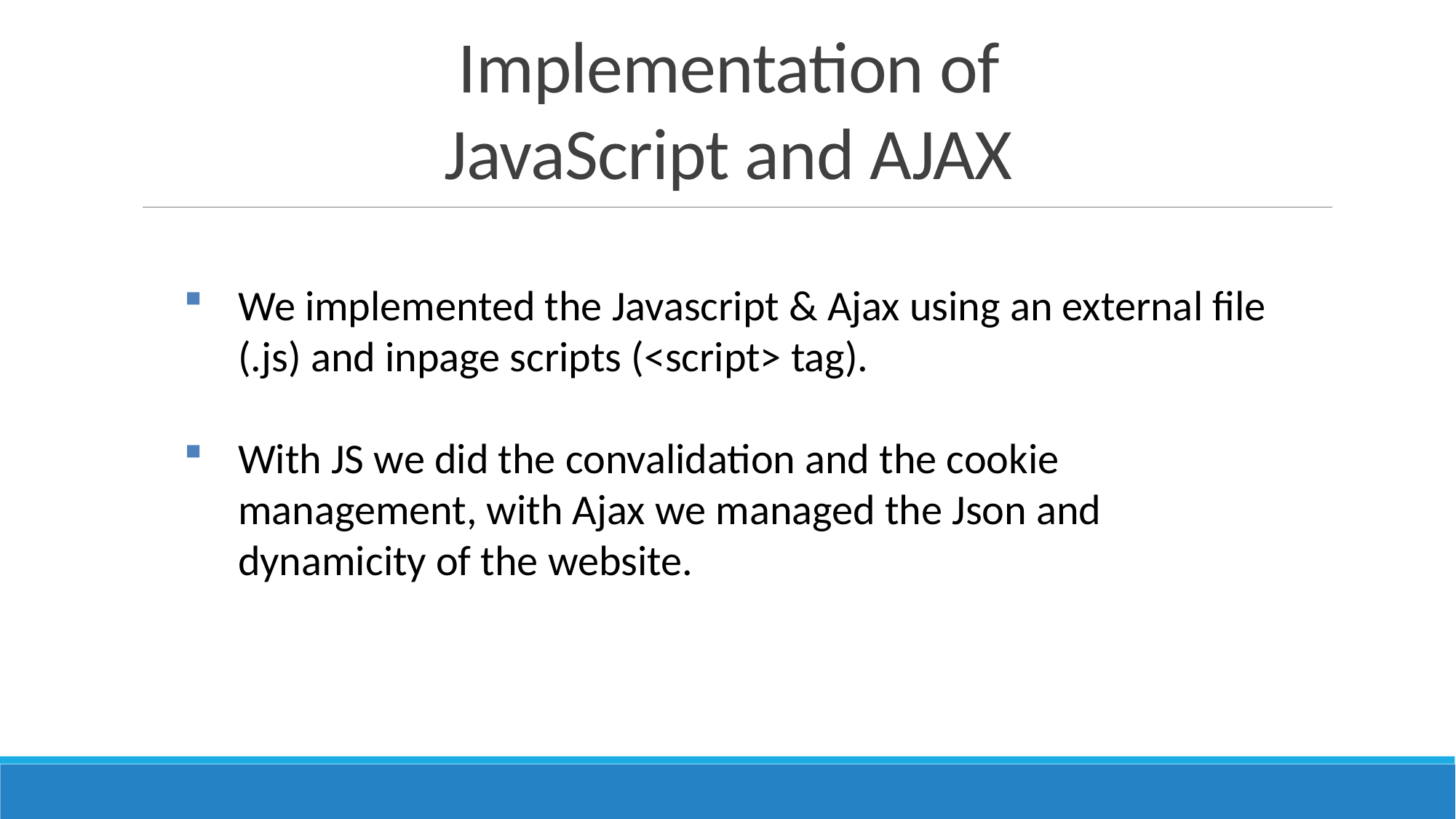

# Implementation of JavaScript and AJAX
We implemented the Javascript & Ajax using an external file (.js) and inpage scripts (<script> tag).

With JS we did the convalidation and the cookie management, with Ajax we managed the Json and dynamicity of the website.